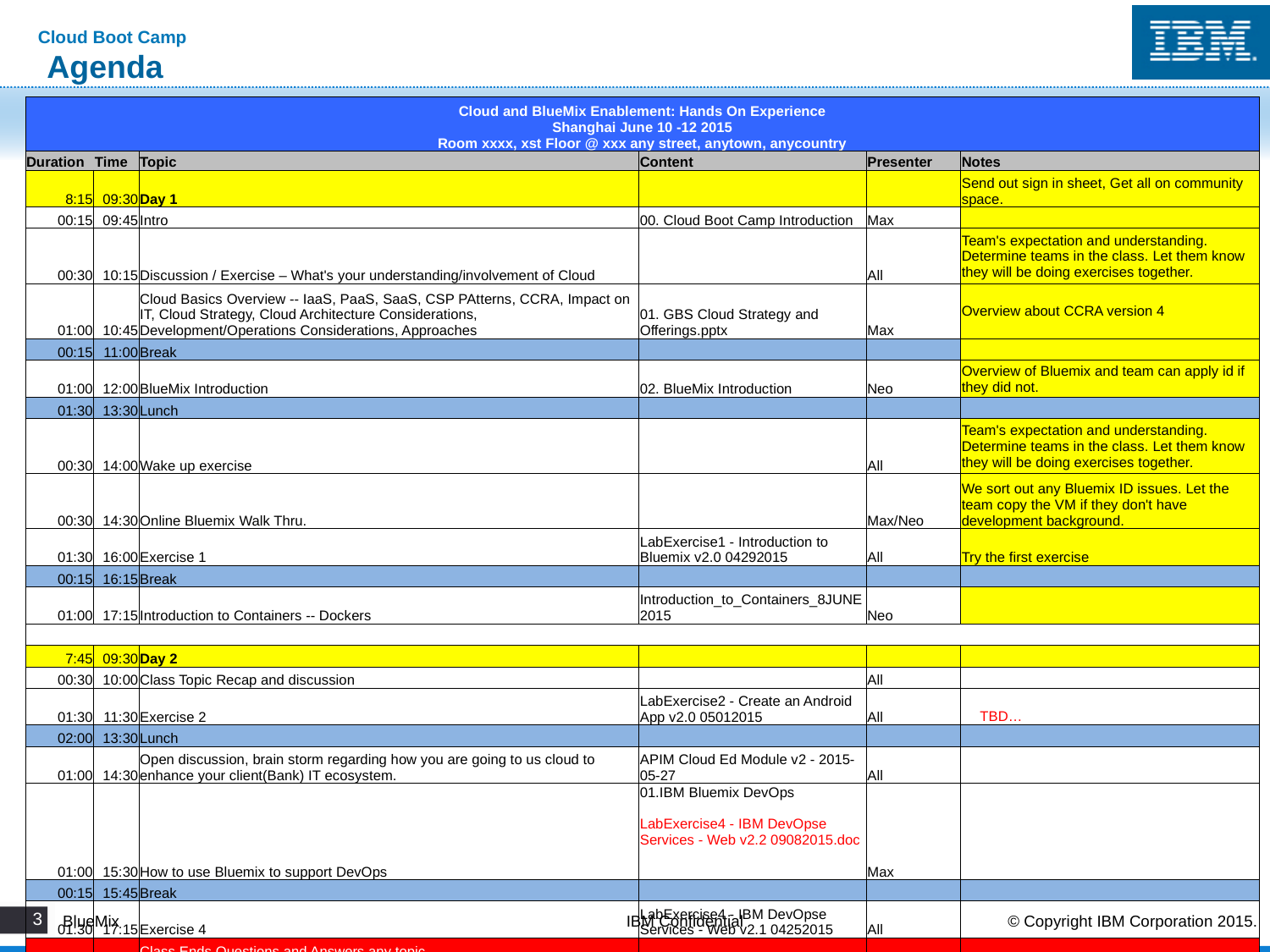

# Agenda
| Cloud and BlueMix Enablement: Hands On Experience Shanghai June 10 -12 2015 Room xxxx, xst Floor @ xxx any street, anytown, anycountry |  |  |  |  |  |
| --- | --- | --- | --- | --- | --- |
| Duration | Time | Topic | Content | Presenter | Notes |
| 8:15 | 09:30 | Day 1 |  |  | Send out sign in sheet, Get all on community space. |
| 00:15 | 09:45 | Intro | 00. Cloud Boot Camp Introduction | Max |  |
| 00:30 | 10:15 | Discussion / Exercise – What's your understanding/involvement of Cloud |  | All | Team's expectation and understanding. Determine teams in the class. Let them know they will be doing exercises together. |
| 01:00 | 10:45 | Cloud Basics Overview -- IaaS, PaaS, SaaS, CSP PAtterns, CCRA, Impact on IT, Cloud Strategy, Cloud Architecture Considerations, Development/Operations Considerations, Approaches | 01. GBS Cloud Strategy and Offerings.pptx | Max | Overview about CCRA version 4 |
| 00:15 | 11:00 | Break |  |  |  |
| 01:00 | 12:00 | BlueMix Introduction | 02. BlueMix Introduction | Neo | Overview of Bluemix and team can apply id if they did not. |
| 01:30 | 13:30 | Lunch |  |  |  |
| 00:30 | 14:00 | Wake up exercise |  | All | Team's expectation and understanding. Determine teams in the class. Let them know they will be doing exercises together. |
| 00:30 | 14:30 | Online Bluemix Walk Thru. |  | Max/Neo | We sort out any Bluemix ID issues. Let the team copy the VM if they don't have development background. |
| 01:30 | 16:00 | Exercise 1 | LabExercise1 - Introduction to Bluemix v2.0 04292015 | All | Try the first exercise |
| 00:15 | 16:15 | Break |  |  |  |
| 01:00 | 17:15 | Introduction to Containers -- Dockers | Introduction\_to\_Containers\_8JUNE2015 | Neo |  |
|  |  |  |  |  |  |
| 7:45 | 09:30 | Day 2 |  |  |  |
| 00:30 | 10:00 | Class Topic Recap and discussion |  | All |  |
| 01:30 | 11:30 | Exercise 2 | LabExercise2 - Create an Android App v2.0 05012015 | All | TBD… |
| 02:00 | 13:30 | Lunch |  |  |  |
| 01:00 | 14:30 | Open discussion, brain storm regarding how you are going to us cloud to enhance your client(Bank) IT ecosystem. | APIM Cloud Ed Module v2 - 2015-05-27 | All |  |
| 01:00 | 15:30 | How to use Bluemix to support DevOps | 01.IBM Bluemix DevOps LabExercise4 - IBM DevOpse Services - Web v2.2 09082015.doc | Max |  |
| 00:15 | 15:45 | Break |  |  |  |
| 01:30 | 17:15 | Exercise 4 | LabExercise4 - IBM DevOpse Services - Web v2.1 04252015 | All |  |
|  |  | Class Ends Questions and Answers any topic. |  |  |  |
BlueMix